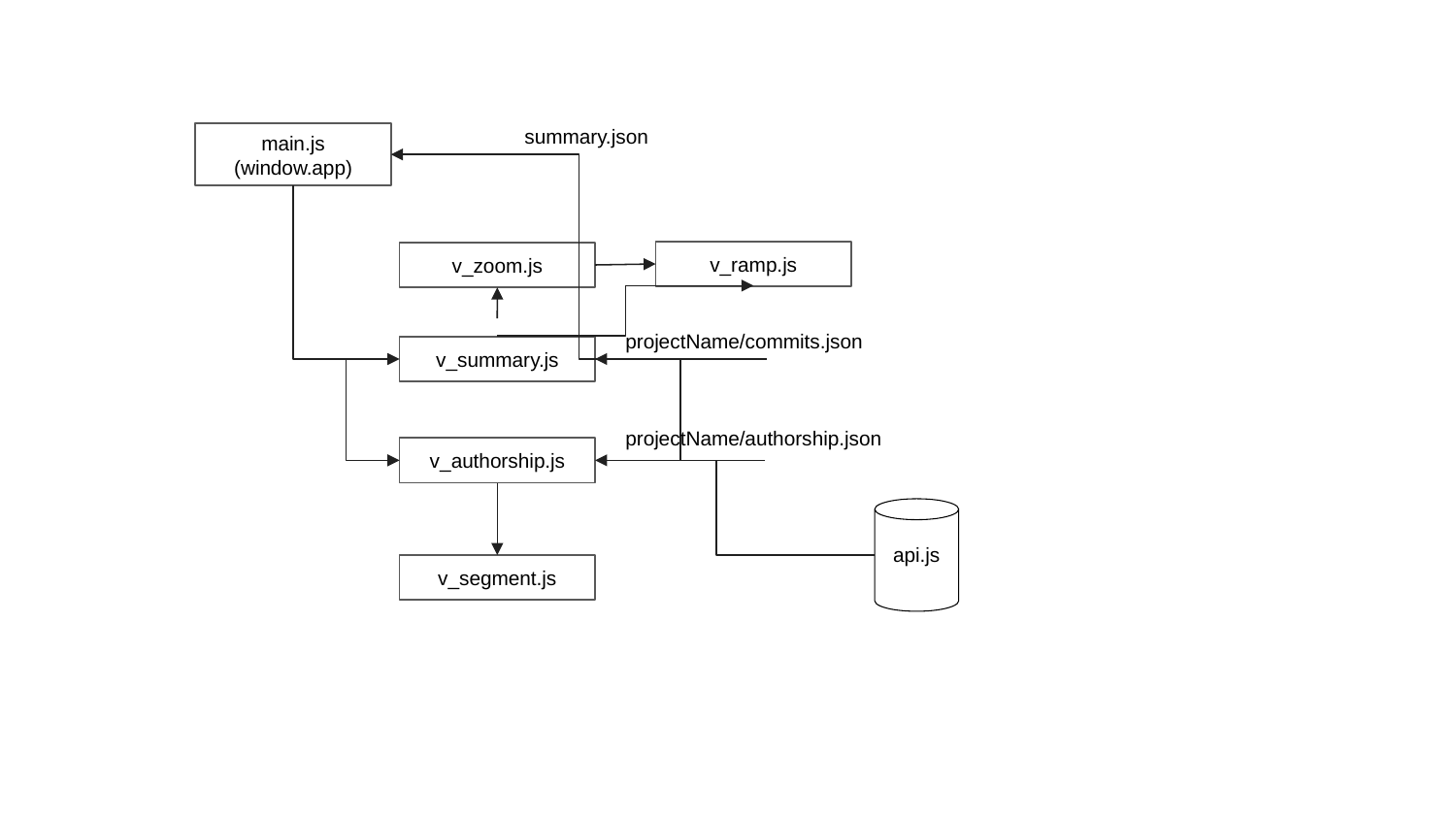

summary.json
main.js
(window.app)
v_ramp.js
v_zoom.js
projectName/commits.json
v_summary.js
projectName/authorship.json
v_authorship.js

api.js
v_segment.js